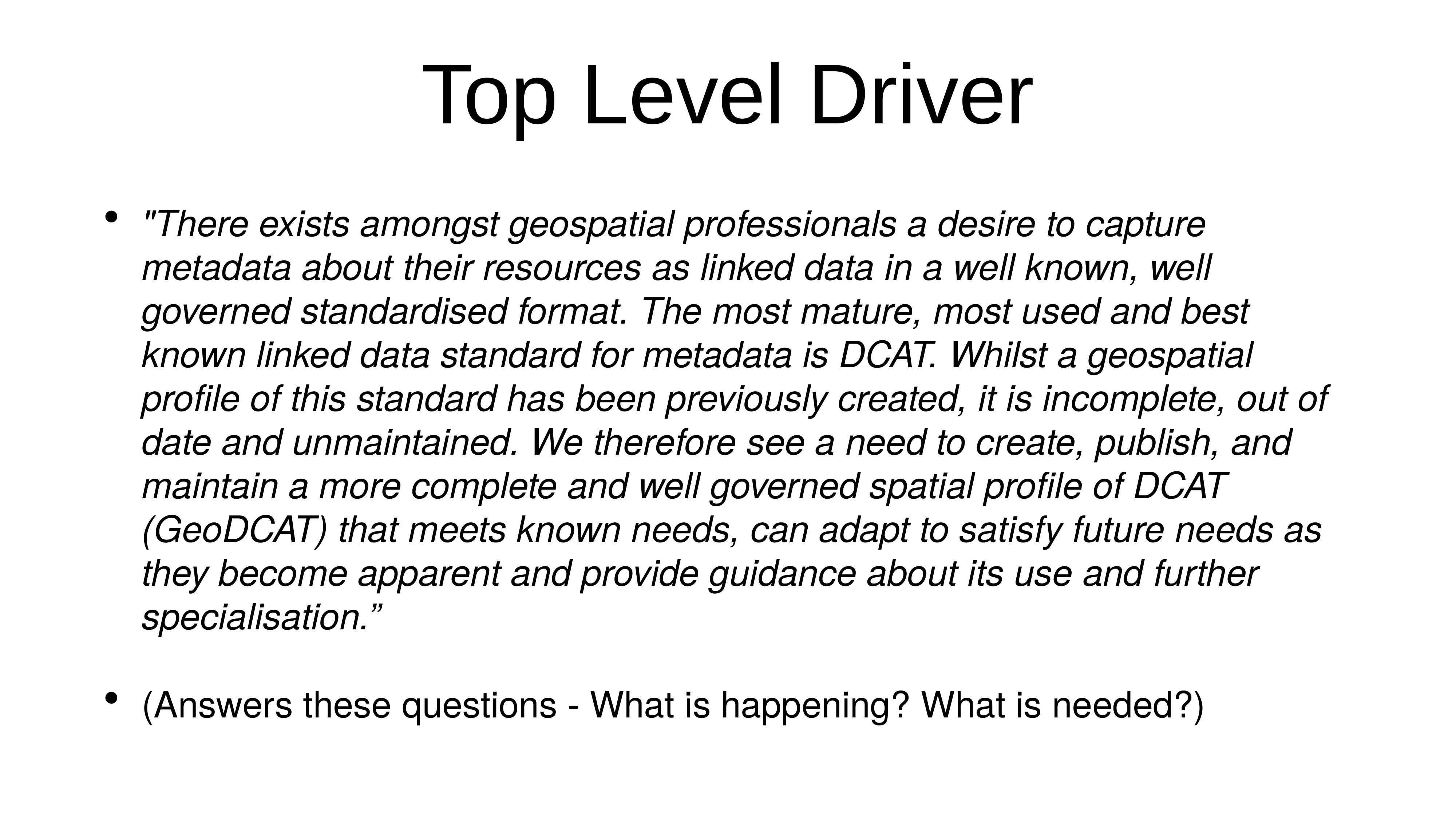

# Top Level Driver
"There exists amongst geospatial professionals a desire to capture metadata about their resources as linked data in a well known, well governed standardised format. The most mature, most used and best known linked data standard for metadata is DCAT. Whilst a geospatial profile of this standard has been previously created, it is incomplete, out of date and unmaintained. We therefore see a need to create, publish, and maintain a more complete and well governed spatial profile of DCAT (GeoDCAT) that meets known needs, can adapt to satisfy future needs as they become apparent and provide guidance about its use and further specialisation.”
(Answers these questions - What is happening? What is needed?)